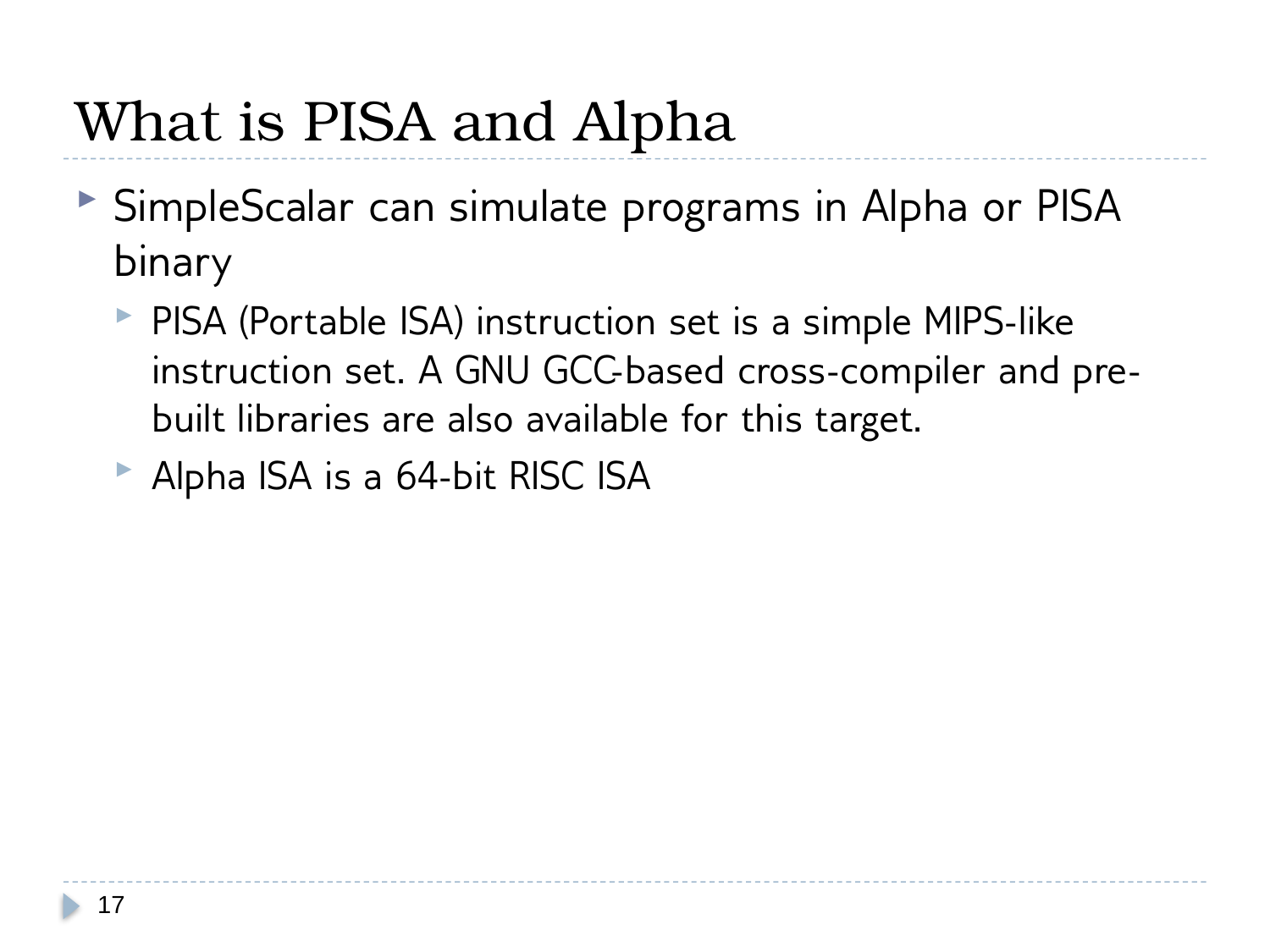

# What is PISA and Alpha
SimpleScalar can simulate programs in Alpha or PISA binary
PISA (Portable ISA) instruction set is a simple MIPS-like instruction set. A GNU GCC-based cross-compiler and pre-built libraries are also available for this target.
Alpha ISA is a 64-bit RISC ISA
17